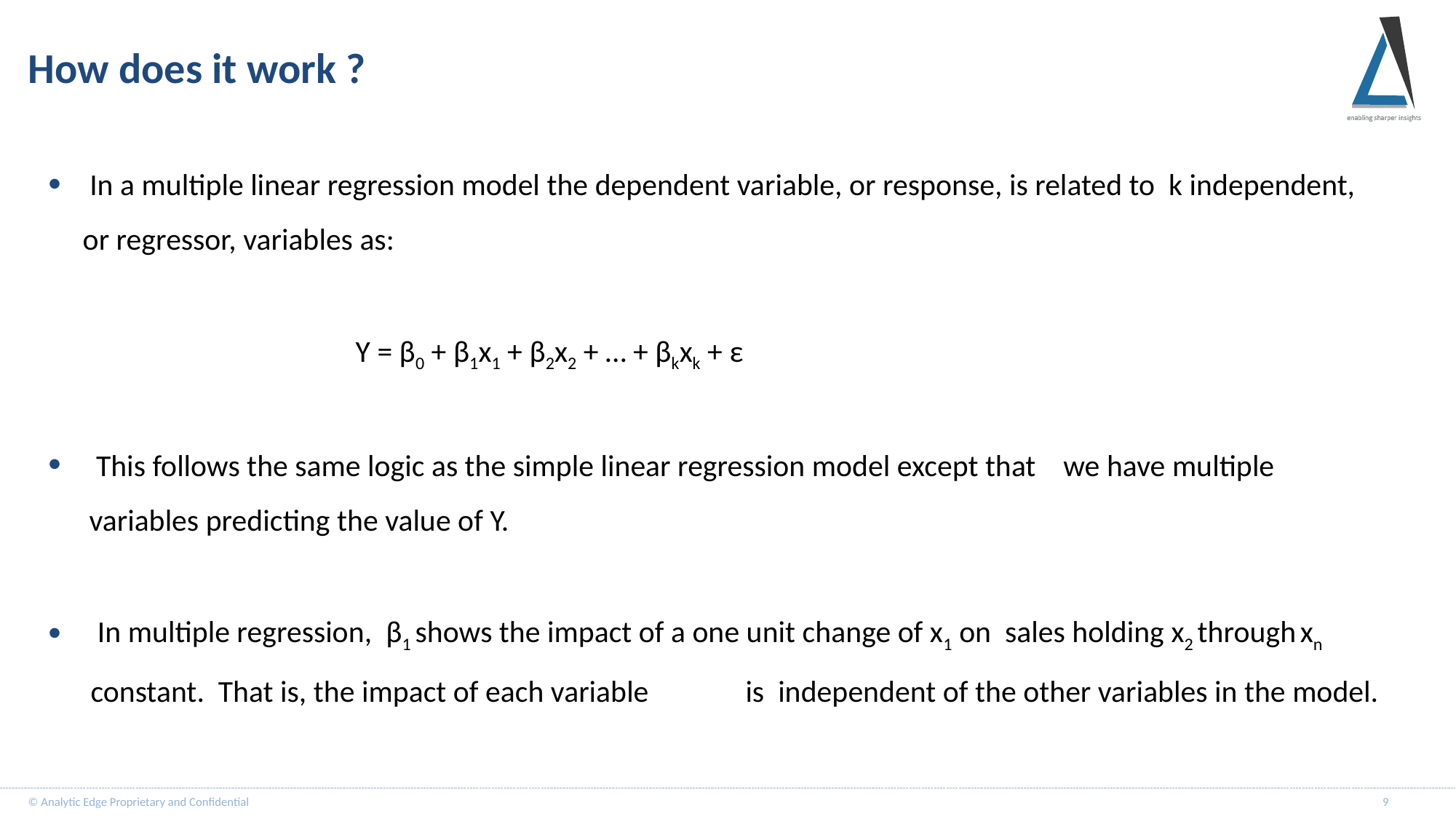

# How does it work ?
 In a multiple linear regression model the dependent variable, or response, is related to  k independent, or regressor, variables as:

			Y = β0 + β1x1 + β2x2 + … + βkxk + ε

 This follows the same logic as the simple linear regression model except that    we have multiple variables predicting the value of Y.

 In multiple regression,  β1 shows the impact of a one unit change of x1 on  sales holding x2 through xn constant.  That is, the impact of each variable 	is  independent of the other variables in the model.
© Analytic Edge Proprietary and Confidential
9